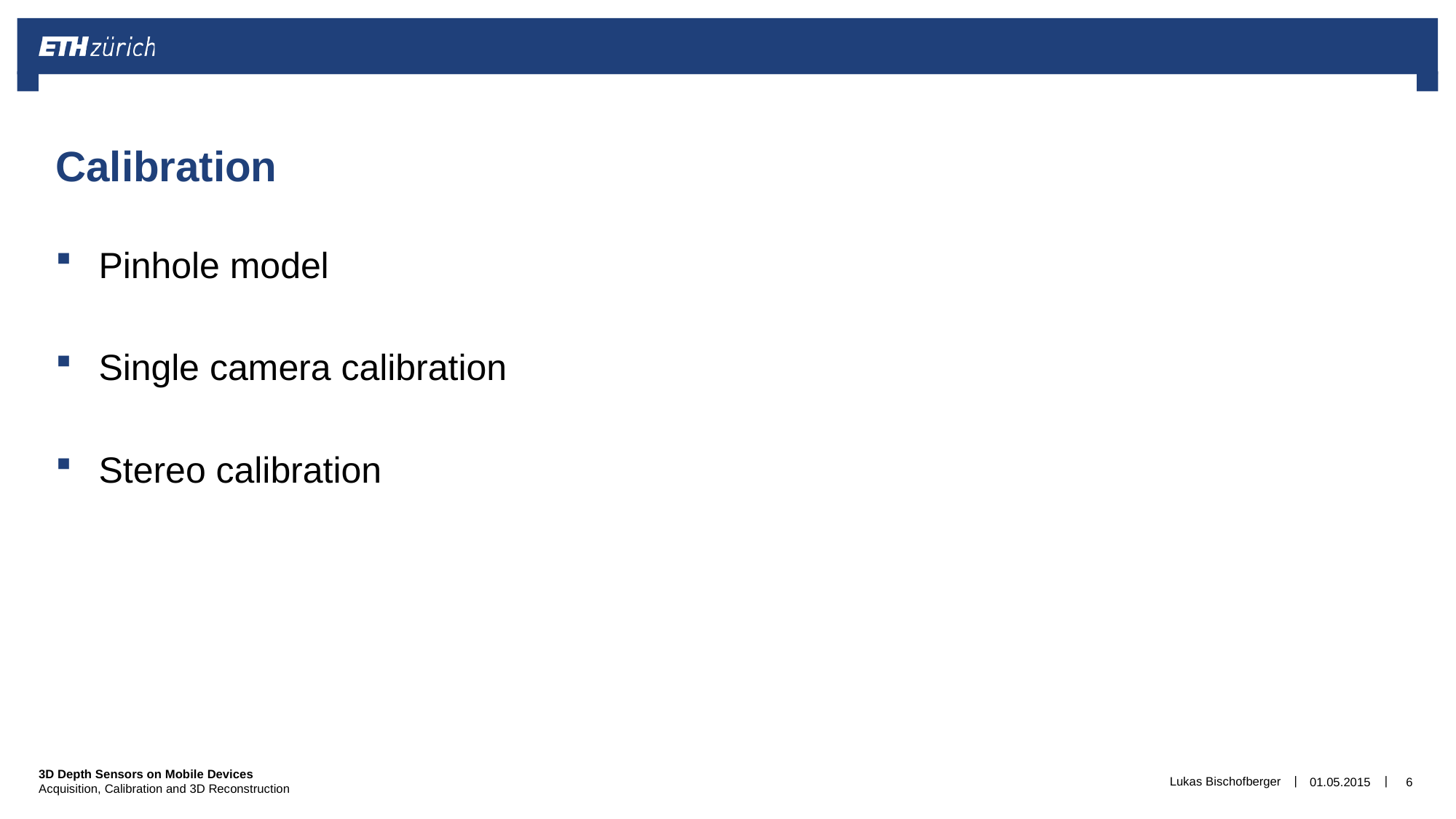

# Calibration
Pinhole model

Single camera calibration

Stereo calibration
Lukas Bischofberger
01.05.2015
6